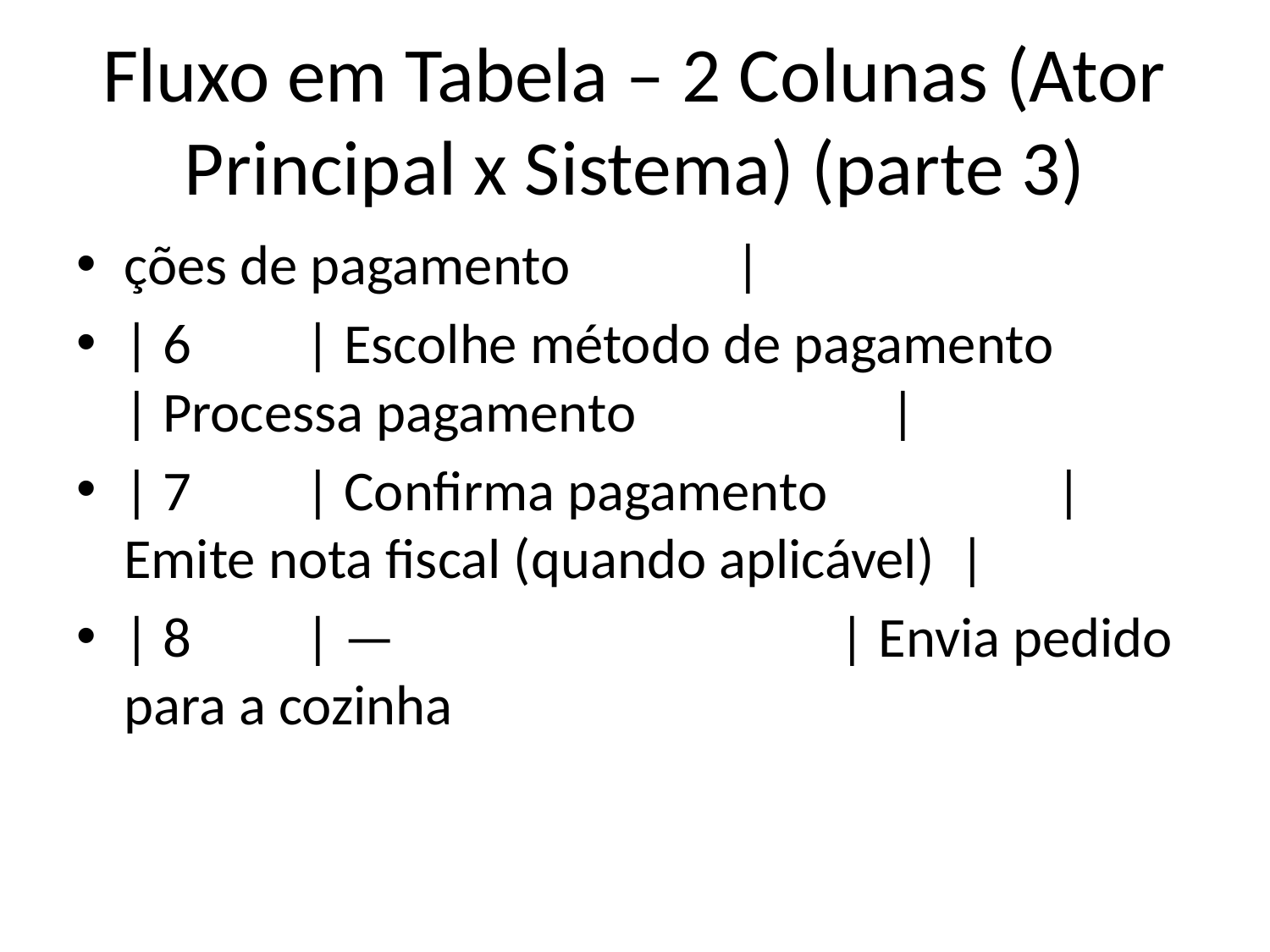

# Fluxo em Tabela – 2 Colunas (Ator Principal x Sistema) (parte 3)
ções de pagamento             |
| 6         | Escolhe método de pagamento         | Processa pagamento                    |
| 7         | Confirma pagamento                  | Emite nota fiscal (quando aplicável)  |
| 8         | —                                   | Envia pedido para a cozinha